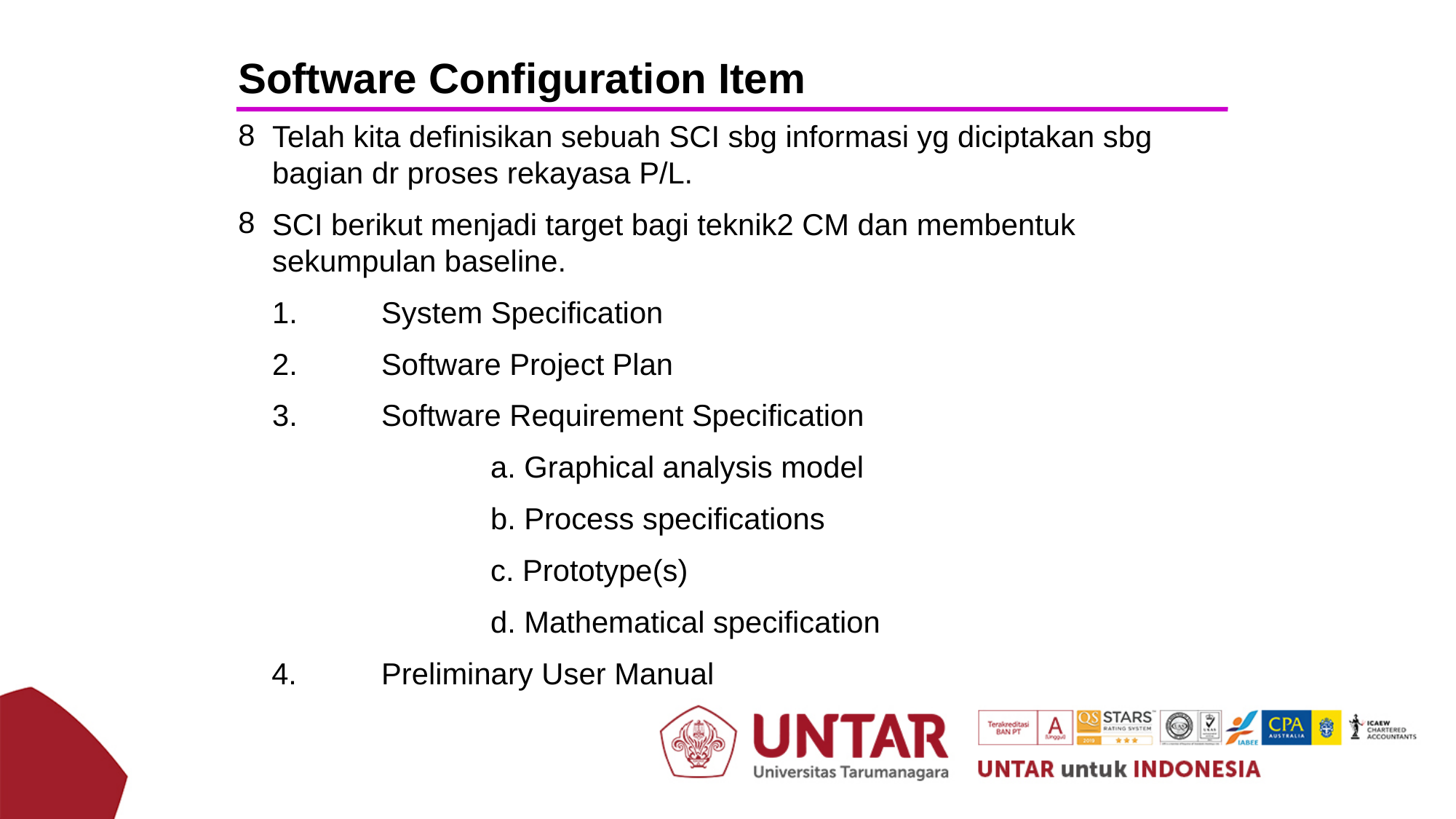

Software Configuration Item
Telah kita definisikan sebuah SCI sbg informasi yg diciptakan sbg bagian dr proses rekayasa P/L.
SCI berikut menjadi target bagi teknik2 CM dan membentuk sekumpulan baseline.
	1. 	System Specification
	2. 	Software Project Plan
	3. 	Software Requirement Specification
			a. Graphical analysis model
			b. Process specifications
			c. Prototype(s)
			d. Mathematical specification
    4. 	Preliminary User Manual